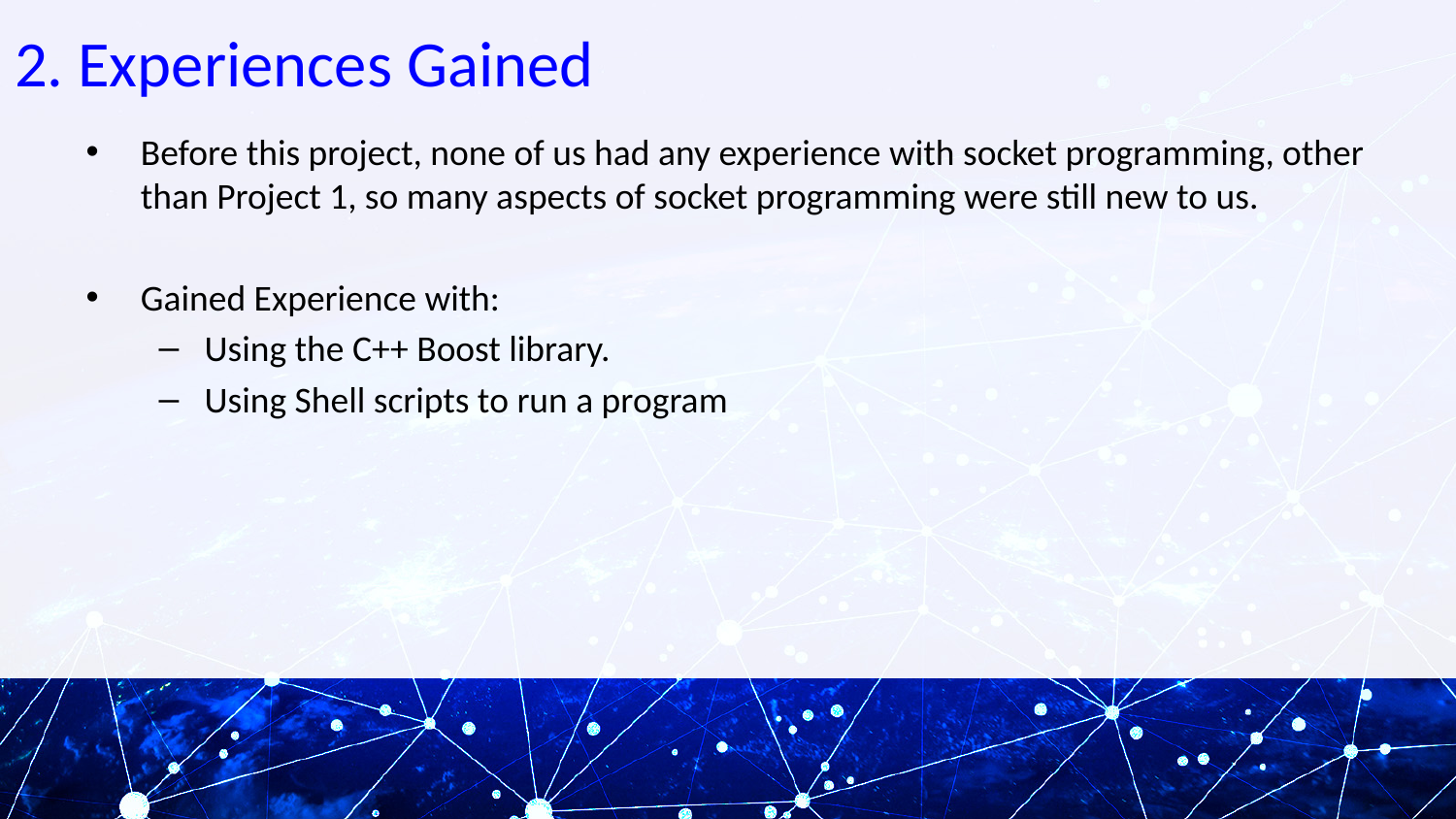

# 2. Experiences Gained
Before this project, none of us had any experience with socket programming, other than Project 1, so many aspects of socket programming were still new to us.

Gained Experience with:
Using the C++ Boost library.
Using Shell scripts to run a program